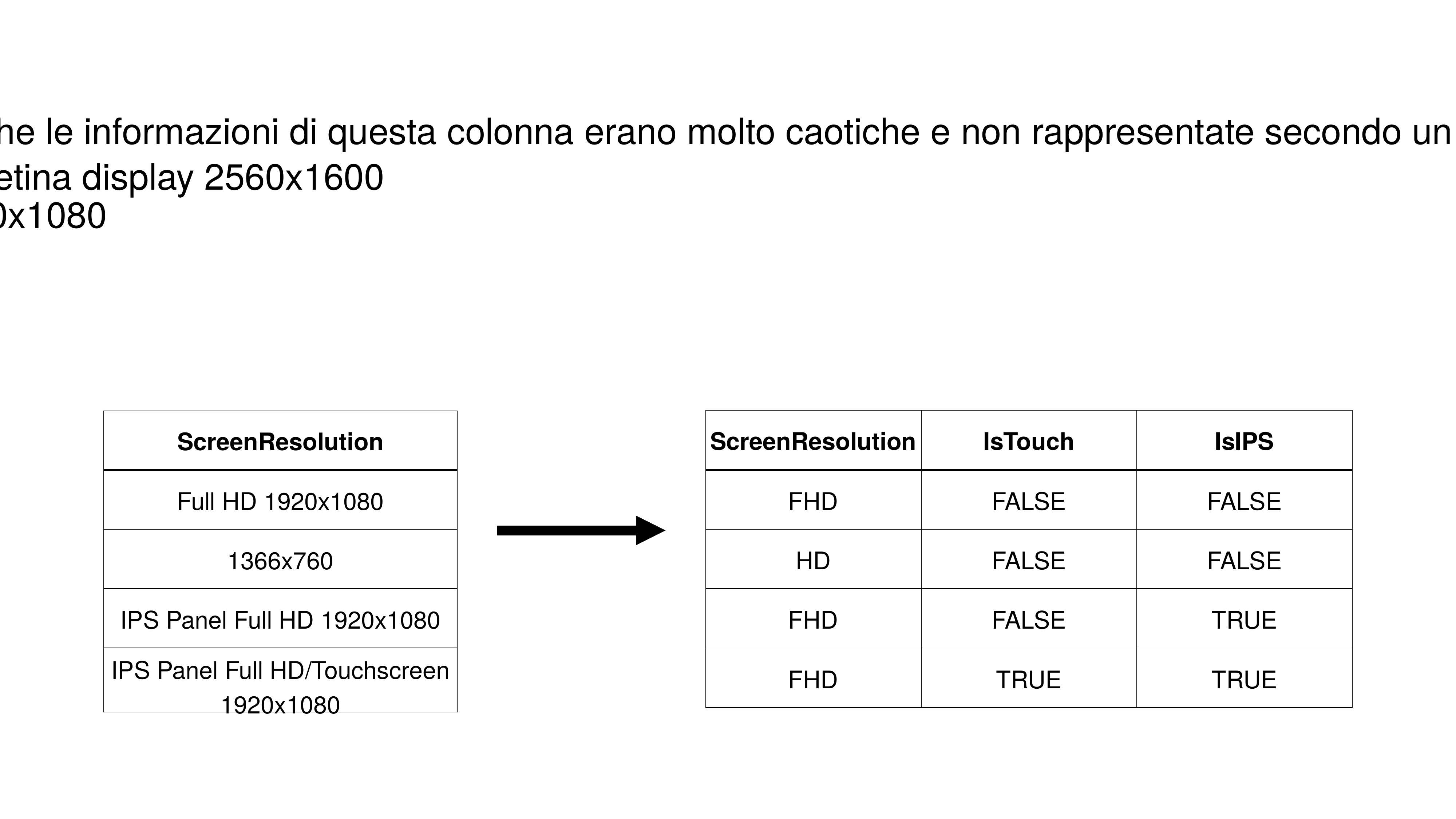

Schermo: anche le informazioni di questa colonna erano molto caotiche e non rappresentate secondo un pattern preciso
IPS Panel Retina display 2560x1600
Full HD 1920x1080
1366x768
| ScreenResolution | IsTouch | IsIPS |
| --- | --- | --- |
| FHD | FALSE | FALSE |
| HD | FALSE | FALSE |
| FHD | FALSE | TRUE |
| FHD | TRUE | TRUE |
| ScreenResolution |
| --- |
| Full HD 1920x1080 |
| 1366x760 |
| IPS Panel Full HD 1920x1080 |
| IPS Panel Full HD/Touchscreen 1920x1080 |